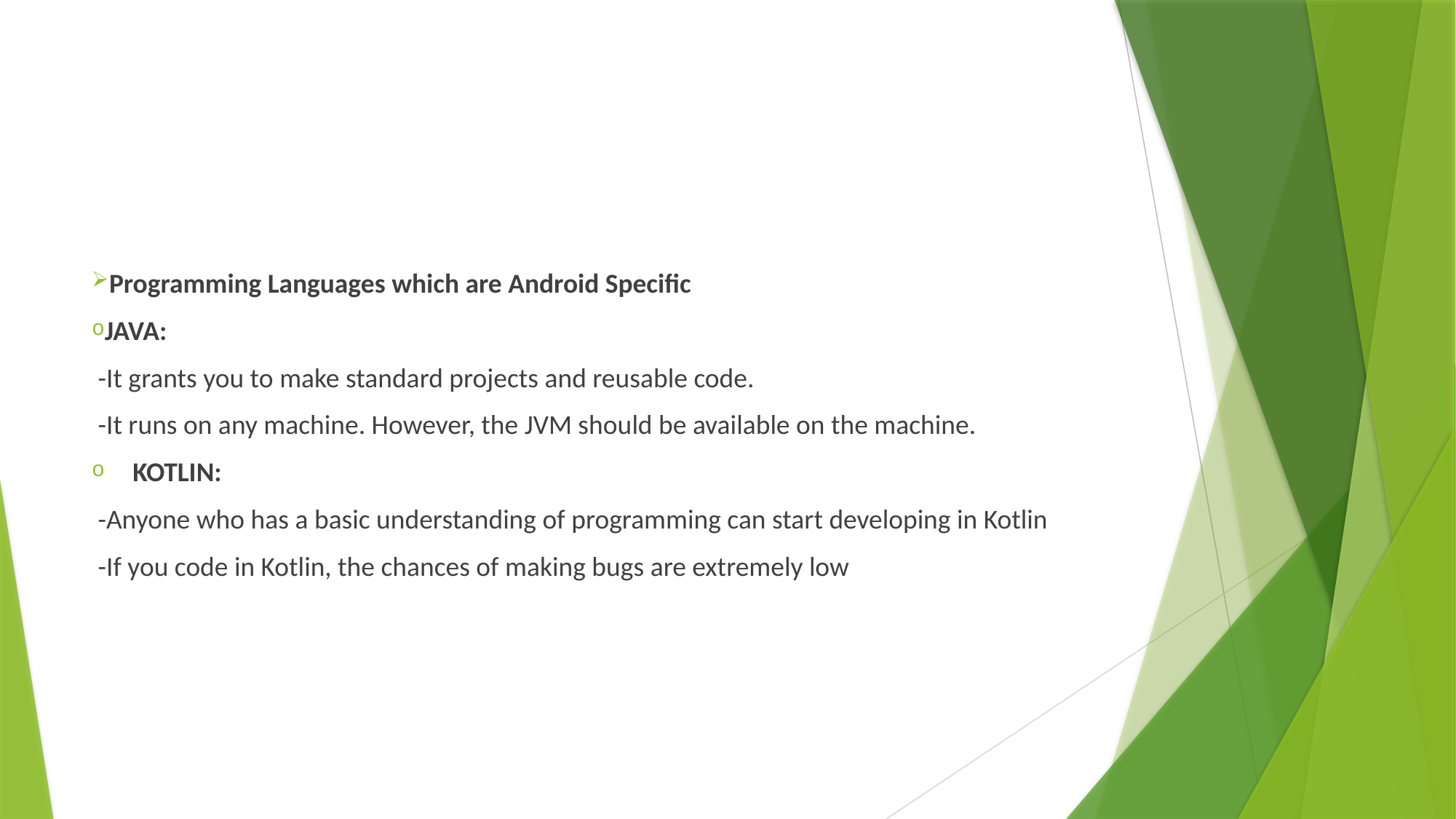

#
Programming Languages which are Android Specific
JAVA:
 -It grants you to make standard projects and reusable code.
 -It runs on any machine. However, the JVM should be available on the machine.
KOTLIN:
 -Anyone who has a basic understanding of programming can start developing in Kotlin
 -If you code in Kotlin, the chances of making bugs are extremely low